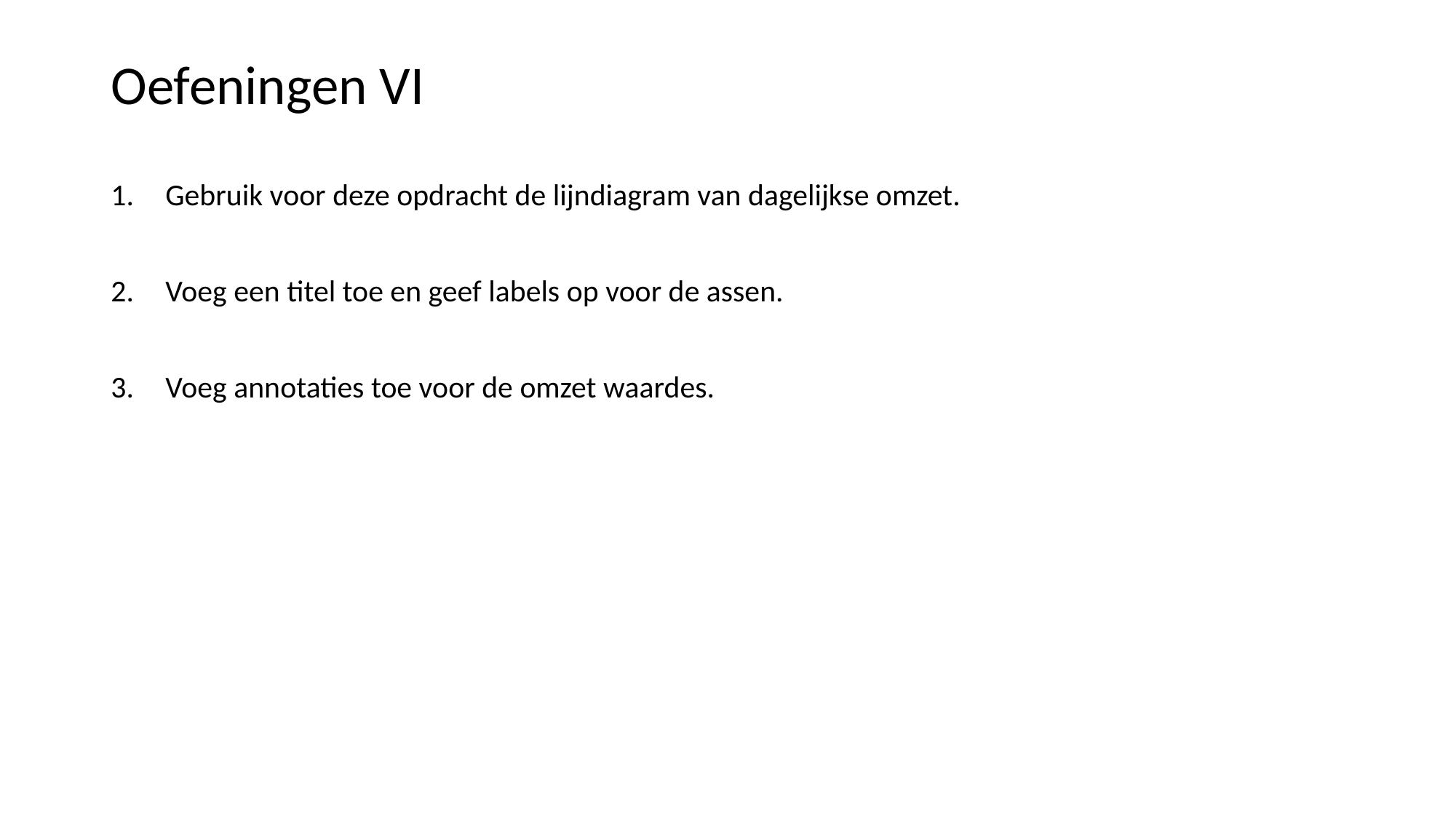

# Oefeningen VI
Gebruik voor deze opdracht de lijndiagram van dagelijkse omzet.

Voeg een titel toe en geef labels op voor de assen.

Voeg annotaties toe voor de omzet waardes.